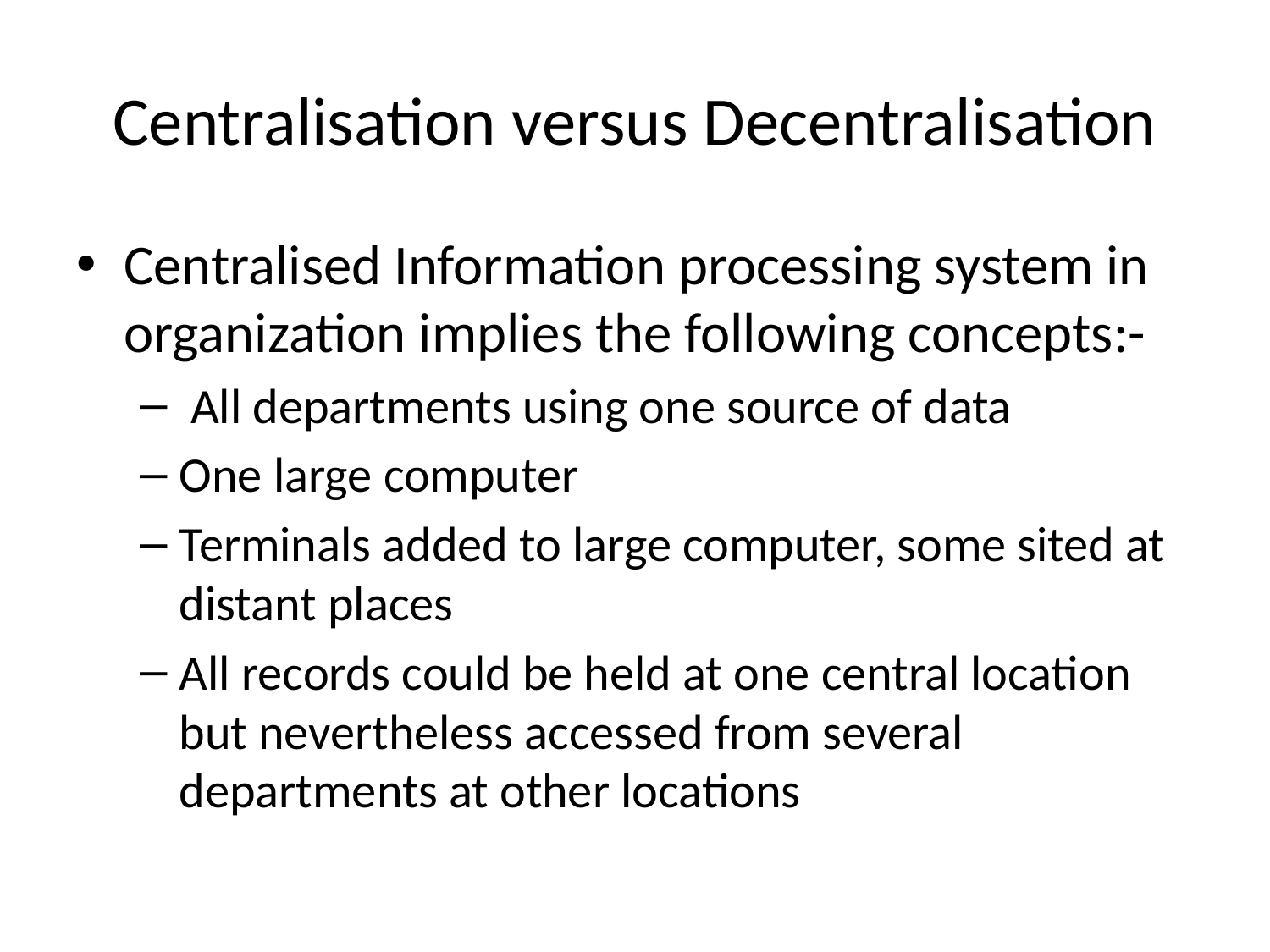

# Centralisation versus Decentralisation
Centralised Information processing system in organization implies the following concepts:-
 All departments using one source of data
One large computer
Terminals added to large computer, some sited at distant places
All records could be held at one central location but nevertheless accessed from several departments at other locations